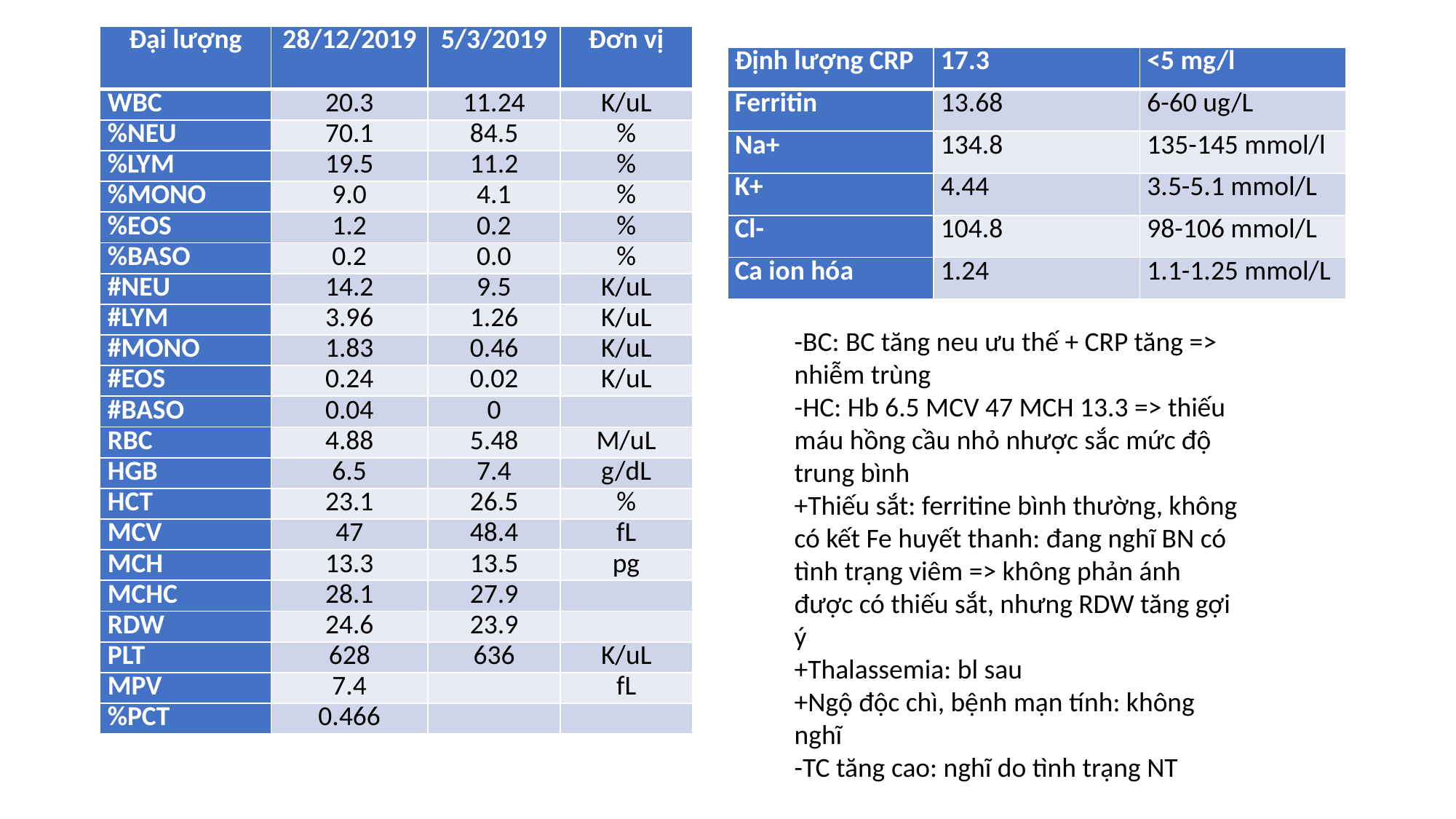

| Đại lượng | 28/12/2019 | 5/3/2019 | Đơn vị |
| --- | --- | --- | --- |
| WBC | 20.3 | 11.24 | K/uL |
| %NEU | 70.1 | 84.5 | % |
| %LYM | 19.5 | 11.2 | % |
| %MONO | 9.0 | 4.1 | % |
| %EOS | 1.2 | 0.2 | % |
| %BASO | 0.2 | 0.0 | % |
| #NEU | 14.2 | 9.5 | K/uL |
| #LYM | 3.96 | 1.26 | K/uL |
| #MONO | 1.83 | 0.46 | K/uL |
| #EOS | 0.24 | 0.02 | K/uL |
| #BASO | 0.04 | 0 |  |
| RBC | 4.88 | 5.48 | M/uL |
| HGB | 6.5 | 7.4 | g/dL |
| HCT | 23.1 | 26.5 | % |
| MCV | 47 | 48.4 | fL |
| MCH | 13.3 | 13.5 | pg |
| MCHC | 28.1 | 27.9 |  |
| RDW | 24.6 | 23.9 |  |
| PLT | 628 | 636 | K/uL |
| MPV | 7.4 |  | fL |
| %PCT | 0.466 |  |  |
| Định lượng CRP | 17.3 | <5 mg/l |
| --- | --- | --- |
| Ferritin | 13.68 | 6-60 ug/L |
| Na+ | 134.8 | 135-145 mmol/l |
| K+ | 4.44 | 3.5-5.1 mmol/L |
| Cl- | 104.8 | 98-106 mmol/L |
| Ca ion hóa | 1.24 | 1.1-1.25 mmol/L |
-BC: BC tăng neu ưu thế + CRP tăng => nhiễm trùng
-HC: Hb 6.5 MCV 47 MCH 13.3 => thiếu máu hồng cầu nhỏ nhược sắc mức độ trung bình
+Thiếu sắt: ferritine bình thường, không có kết Fe huyết thanh: đang nghĩ BN có tình trạng viêm => không phản ánh được có thiếu sắt, nhưng RDW tăng gợi ý
+Thalassemia: bl sau
+Ngộ độc chì, bệnh mạn tính: không nghĩ
-TC tăng cao: nghĩ do tình trạng NT